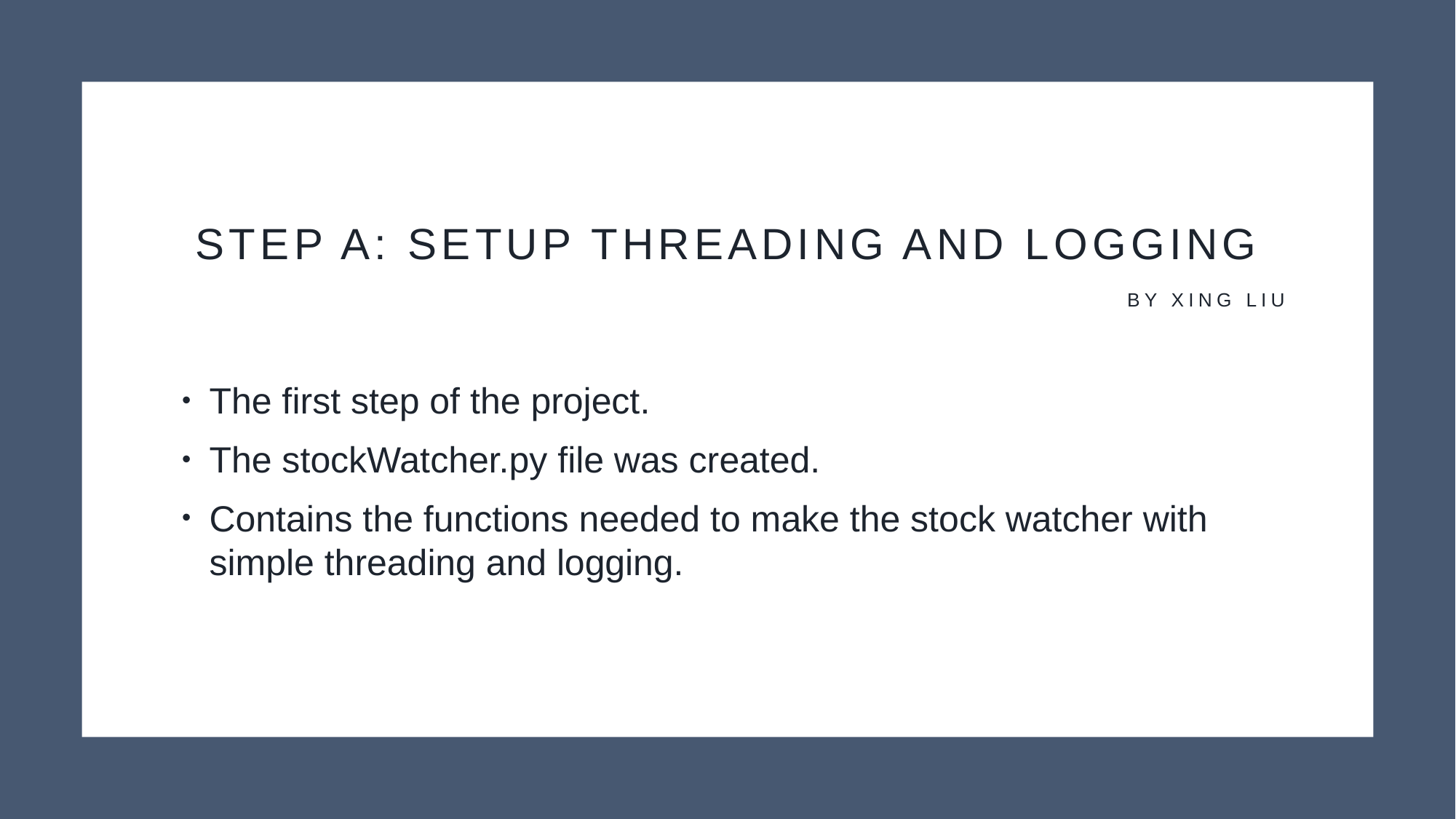

# Step A: Setup Threading and Logging by Xing Liu
The first step of the project.
The stockWatcher.py file was created.
Contains the functions needed to make the stock watcher with simple threading and logging.